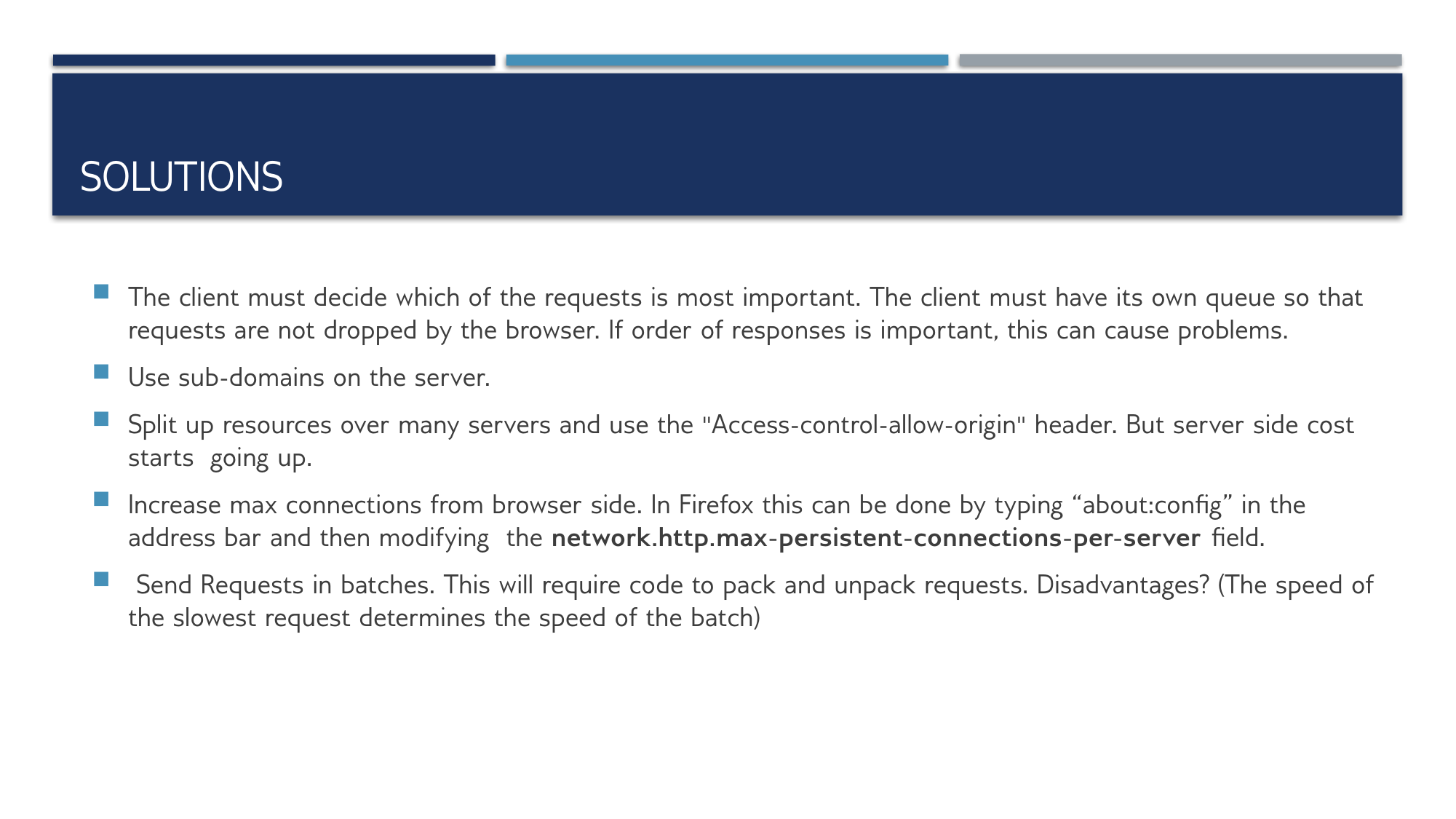

# Solutions
The client must decide which of the requests is most important. The client must have its own queue so that requests are not dropped by the browser. If order of responses is important, this can cause problems.
Use sub-domains on the server.
Split up resources over many servers and use the "Access-control-allow-origin" header. But server side cost starts  going up.
Increase max connections from browser side. In Firefox this can be done by typing “about:config” in the address bar and then modifying  the network.http.max-persistent-connections-per-server field.
 Send Requests in batches. This will require code to pack and unpack requests. Disadvantages? (The speed of the slowest request determines the speed of the batch)